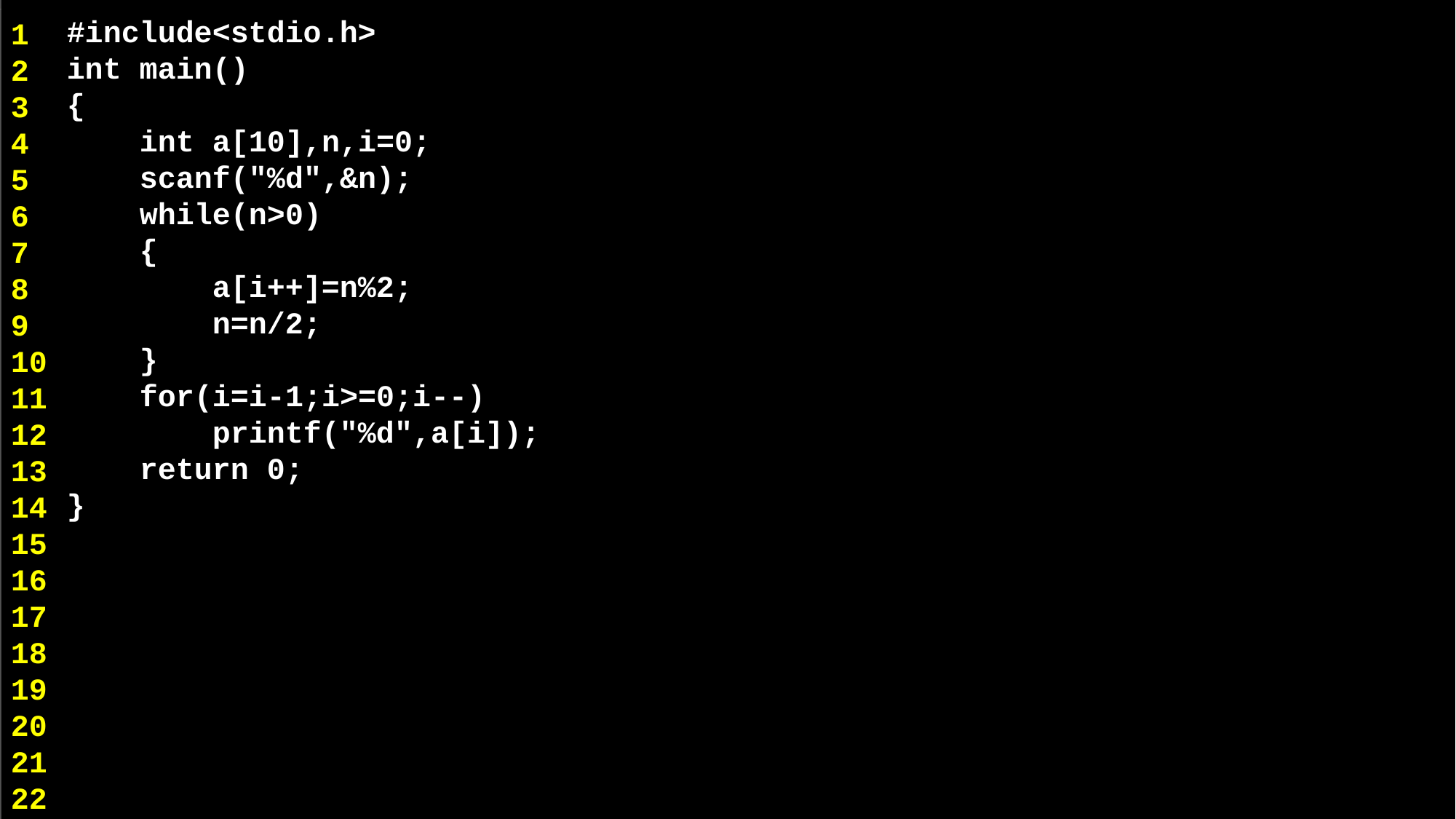

#include<stdio.h>
int main()
{
    int a[10],n,i=0;
    scanf("%d",&n);
    while(n>0)
    {
        a[i++]=n%2;
        n=n/2;
    }
    for(i=i-1;i>=0;i--)
        printf("%d",a[i]);
    return 0;
}

1
2
3
4
5
6
7
8
9
10
11
12
13
14
15
16
17
18
19
20
21
22